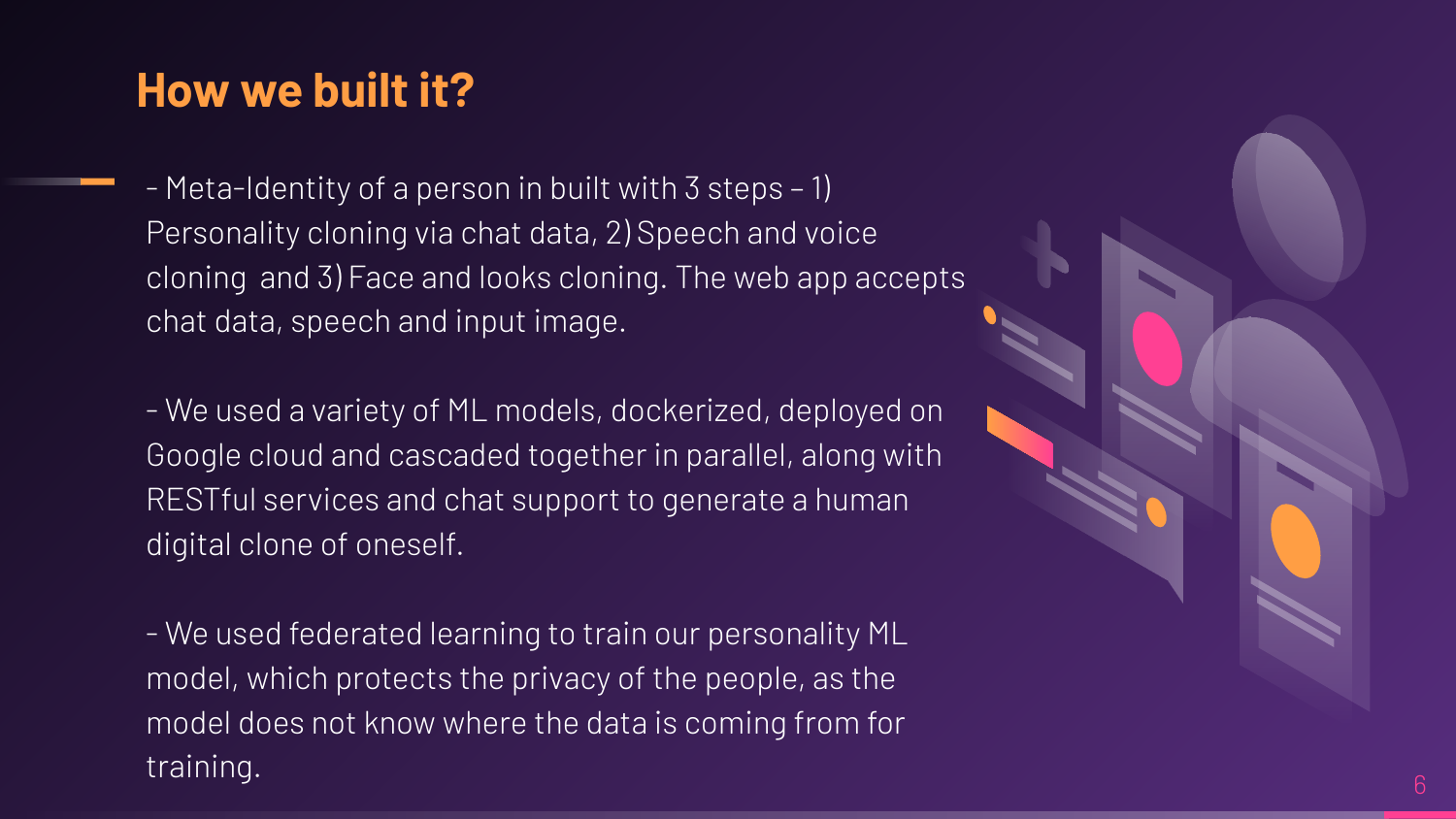

# How we built it?

- Meta-Identity of a person in built with 3 steps – 1) Personality cloning via chat data, 2) Speech and voice cloning  and 3) Face and looks cloning. The web app accepts chat data, speech and input image.

- We used a variety of ML models, dockerized, deployed on Google cloud and cascaded together in parallel, along with RESTful services and chat support to generate a human digital clone of oneself.

- We used federated learning to train our personality ML model, which protects the privacy of the people, as the model does not know where the data is coming from for training.

6